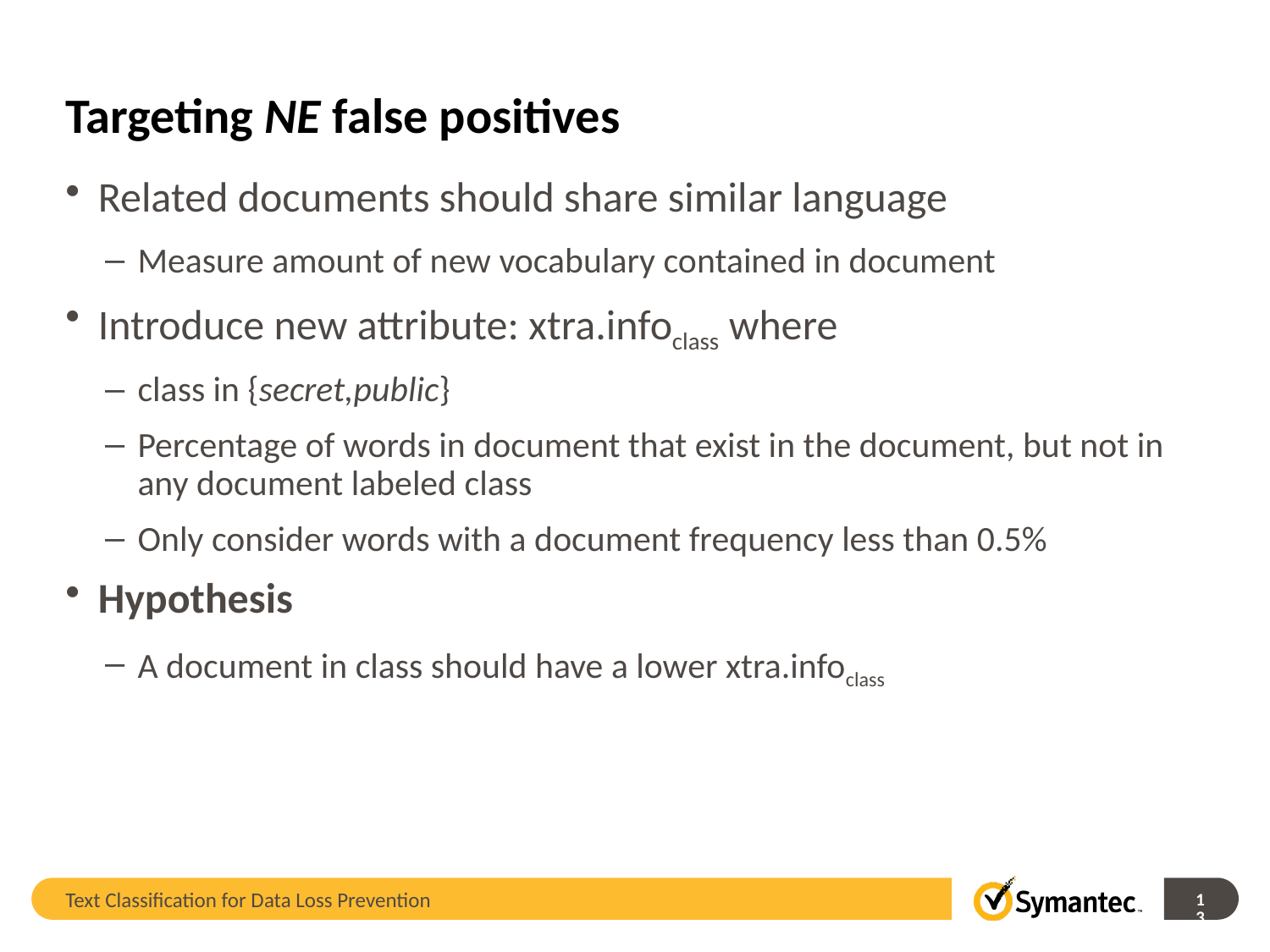

# Targeting NE false positives
Related documents should share similar language
Measure amount of new vocabulary contained in document
Introduce new attribute: xtra.infoclass where
class in {secret,public}
Percentage of words in document that exist in the document, but not in any document labeled class
Only consider words with a document frequency less than 0.5%
Hypothesis
A document in class should have a lower xtra.infoclass
Text Classification for Data Loss Prevention
13